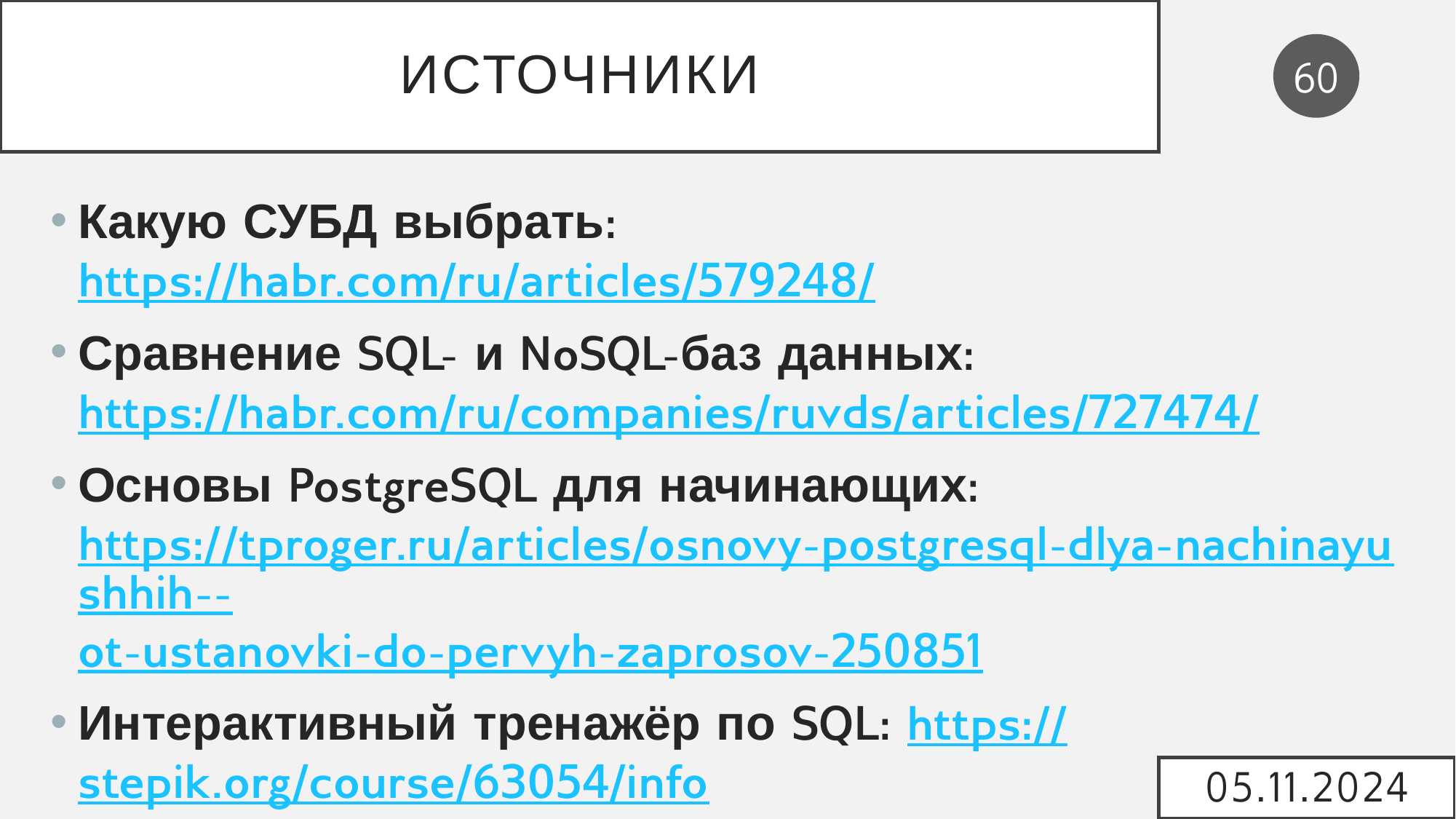

# Источники
60
Какую СУБД выбрать:
https://habr.com/ru/articles/579248/
Сравнение SQL- и NoSQL-баз данных:
https://habr.com/ru/companies/ruvds/articles/727474/
Основы PostgreSQL для начинающих:
https://tproger.ru/articles/osnovy-postgresql-dlya-nachinayushhih--ot-ustanovki-do-pervyh-zaprosov-250851
Интерактивный тренажёр по SQL: https://stepik.org/course/63054/info

05.11.2024